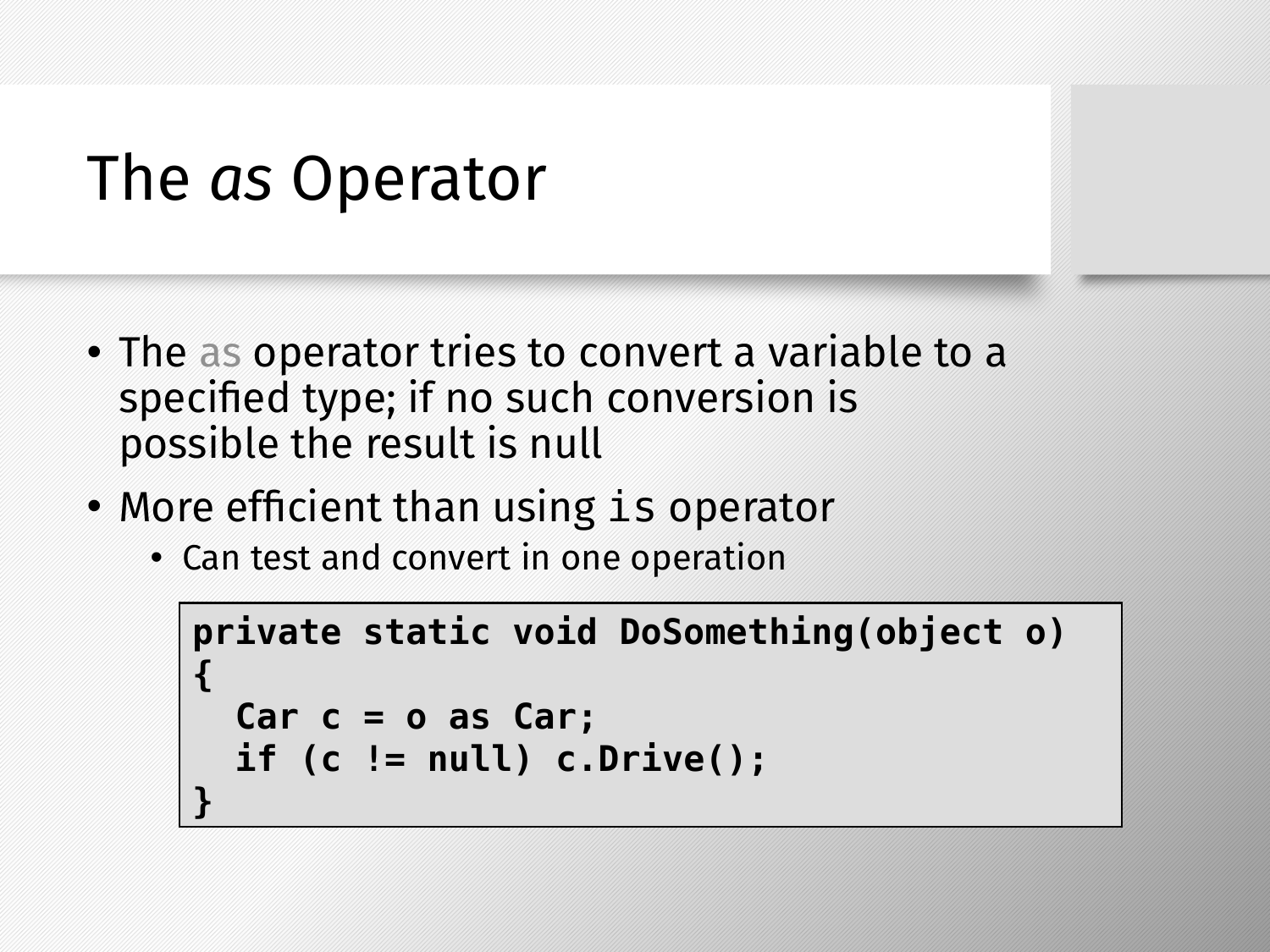

# The as Operator
The as operator tries to convert a variable to a specified type; if no such conversion is possible the result is null
More efficient than using is operator
Can test and convert in one operation
private static void DoSomething(object o)
{
  Car c = o as Car;
  if (c != null) c.Drive();
}